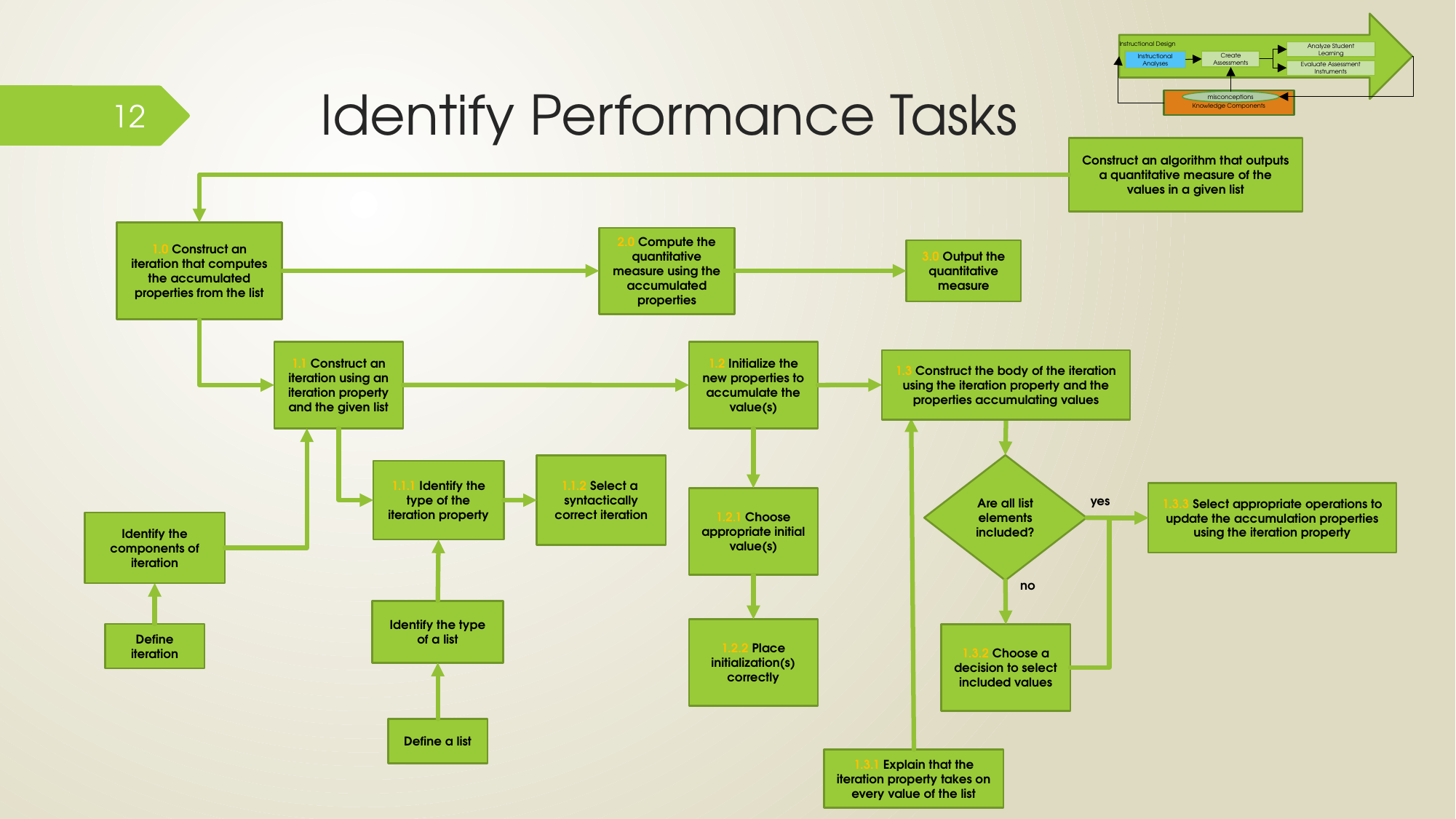

Instructional Design
Analyze Student Learning
Instructional Analyses
Create Assessments
Evaluate Assessment Instruments
Knowledge Components
misconceptions
# Identify Performance Tasks
12
Construct an algorithm that outputs a quantitative measure of the values in a given list
1.0 Construct an iteration that computes the accumulated properties from the list
2.0 Compute the quantitative measure using the accumulated properties
3.0 Output the quantitative measure

1.1 Construct an iteration using an iteration property and the given list
1.2 Initialize the new properties to accumulate the value(s)
1.3 Construct the body of the iteration using the iteration property and the properties accumulating values
Are all list elements included?
1.1.2 Select a  syntactically correct iteration
1.1.1 Identify the type of the iteration property
1.3.3 Select appropriate operations to update the accumulation properties using the iteration property
1.2.1 Choose appropriate initial value(s)
yes
Identify the components of iteration
no
Identify the type of a list
1.2.2 Place initialization(s) correctly
Define iteration
1.3.2 Choose a decision to select included values
Define a list
1.3.1 Explain that the iteration property takes on every value of the list